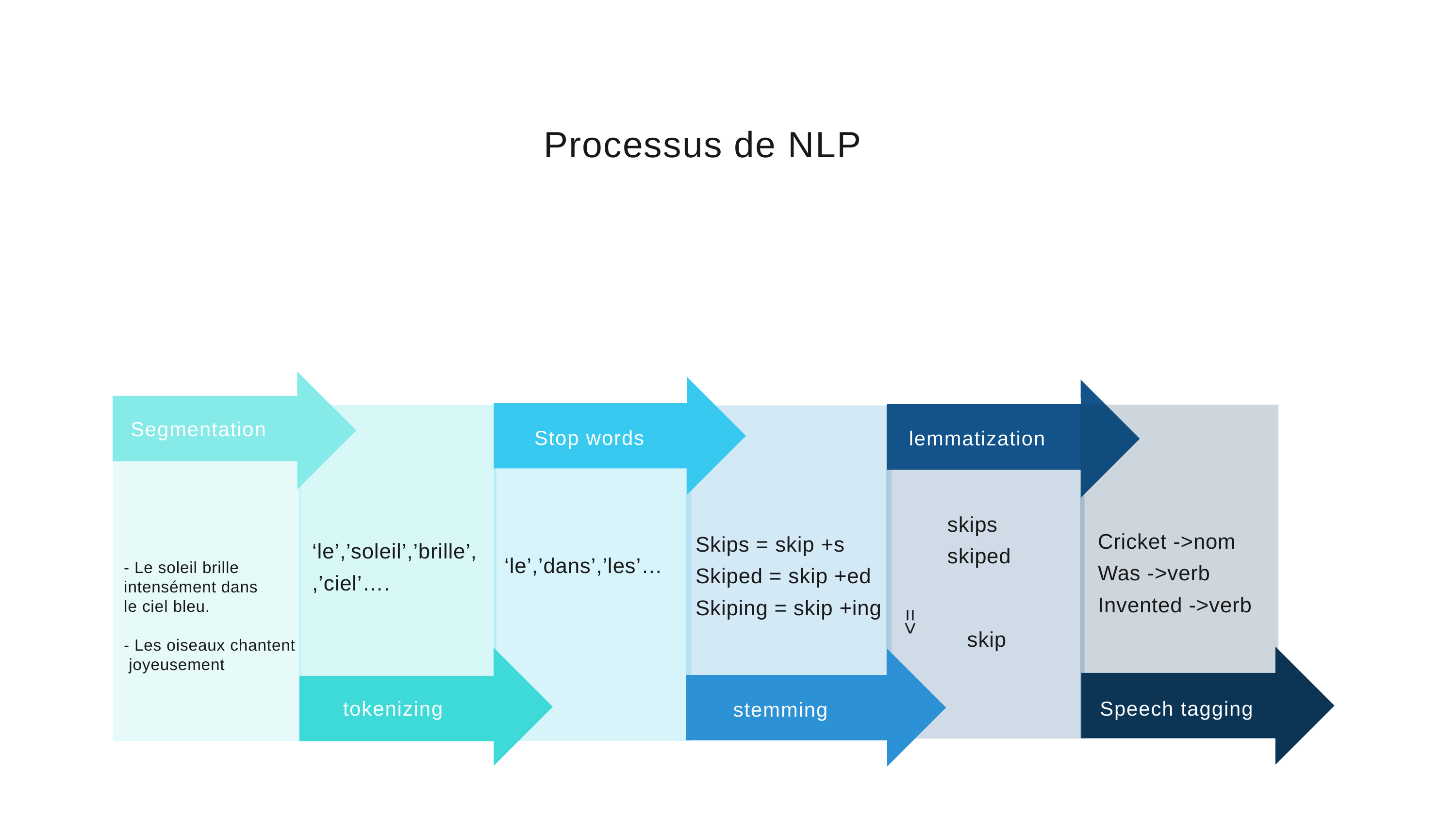

Processus de NLP

Segmentation
Stop words
lemmatization
skips
skiped
Cricket ->nom
Was ->verb
Invented ->verb
Skips = skip +s
Skiped = skip +ed
Skiping = skip +ing
‘le’,’soleil’,’brille’,
,’ciel’….

‘le’,’dans’,’les’…
- Le soleil brille
intensément dans
le ciel bleu.

- Les oiseaux chantent
 joyeusement

skip

tokenizing
Speech tagging
stemming
=>